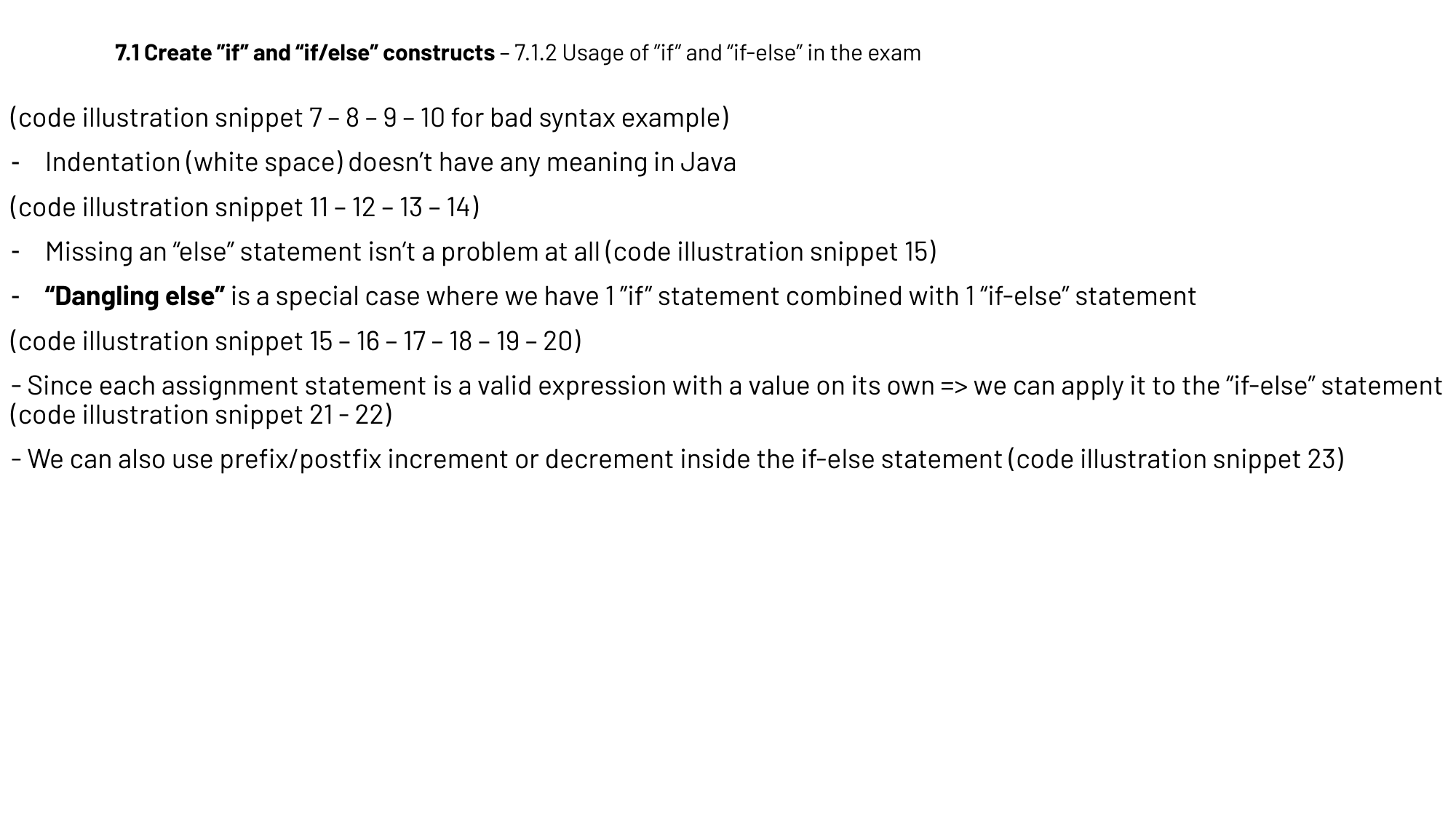

7.1 Create ”if” and “if/else” constructs – 7.1.2 Usage of ”if” and “if-else” in the exam
(code illustration snippet 7 – 8 – 9 – 10 for bad syntax example)
Indentation (white space) doesn’t have any meaning in Java
(code illustration snippet 11 – 12 – 13 – 14)
Missing an “else” statement isn’t a problem at all (code illustration snippet 15)
“Dangling else” is a special case where we have 1 ”if” statement combined with 1 “if-else” statement
(code illustration snippet 15 – 16 – 17 – 18 – 19 – 20)
- Since each assignment statement is a valid expression with a value on its own => we can apply it to the “if-else” statement (code illustration snippet 21 - 22)
- We can also use prefix/postfix increment or decrement inside the if-else statement (code illustration snippet 23)